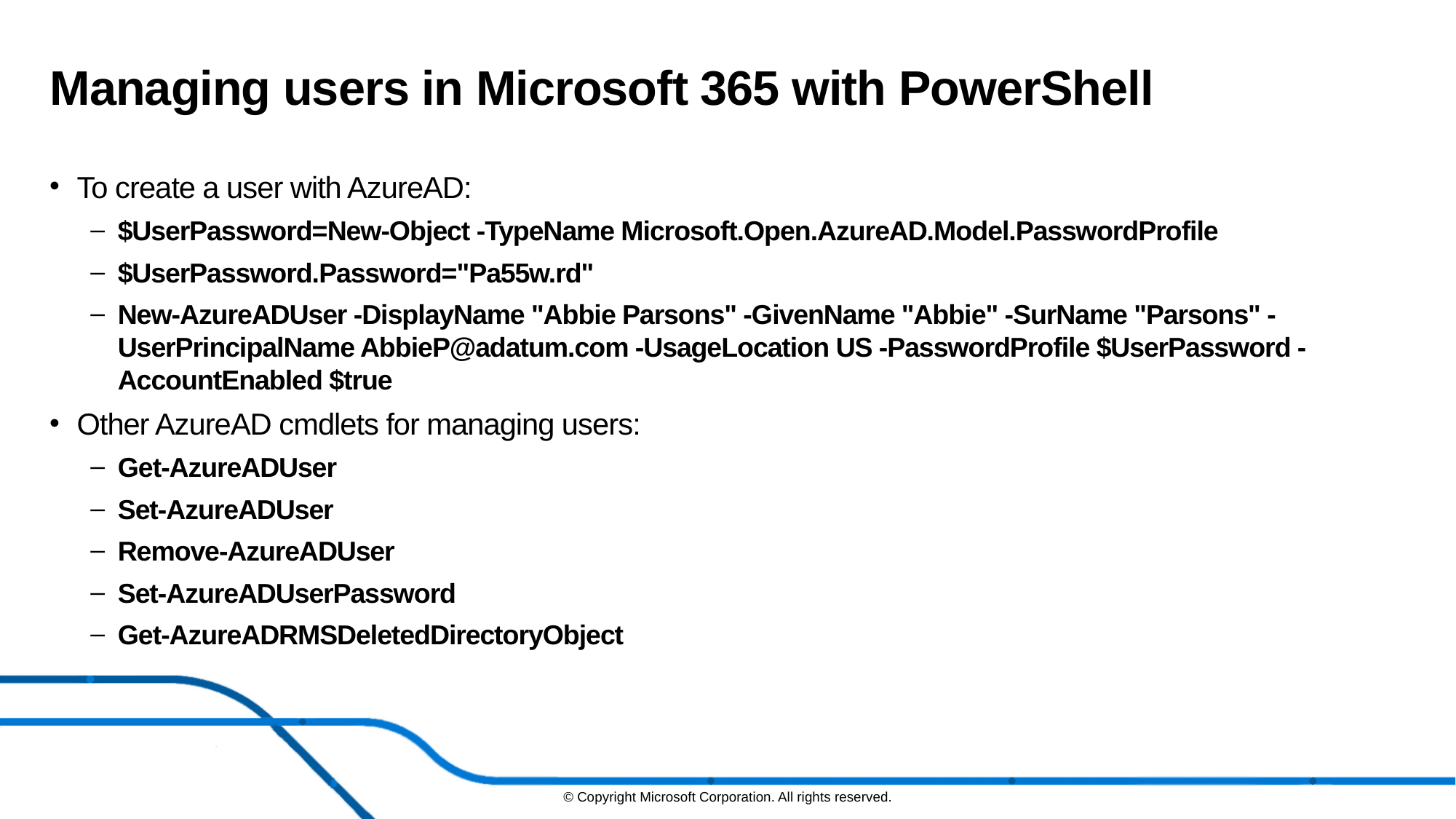

# Managing users in Microsoft 365 with PowerShell
To create a user with AzureAD:
$UserPassword=New-Object -TypeName Microsoft.Open.AzureAD.Model.PasswordProfile
$UserPassword.Password="Pa55w.rd"
New-AzureADUser -DisplayName "Abbie Parsons" -GivenName "Abbie" -SurName "Parsons" -UserPrincipalName AbbieP@adatum.com -UsageLocation US -PasswordProfile $UserPassword -AccountEnabled $true
Other AzureAD cmdlets for managing users:
Get-AzureADUser
Set-AzureADUser
Remove-AzureADUser
Set-AzureADUserPassword
Get-AzureADRMSDeletedDirectoryObject